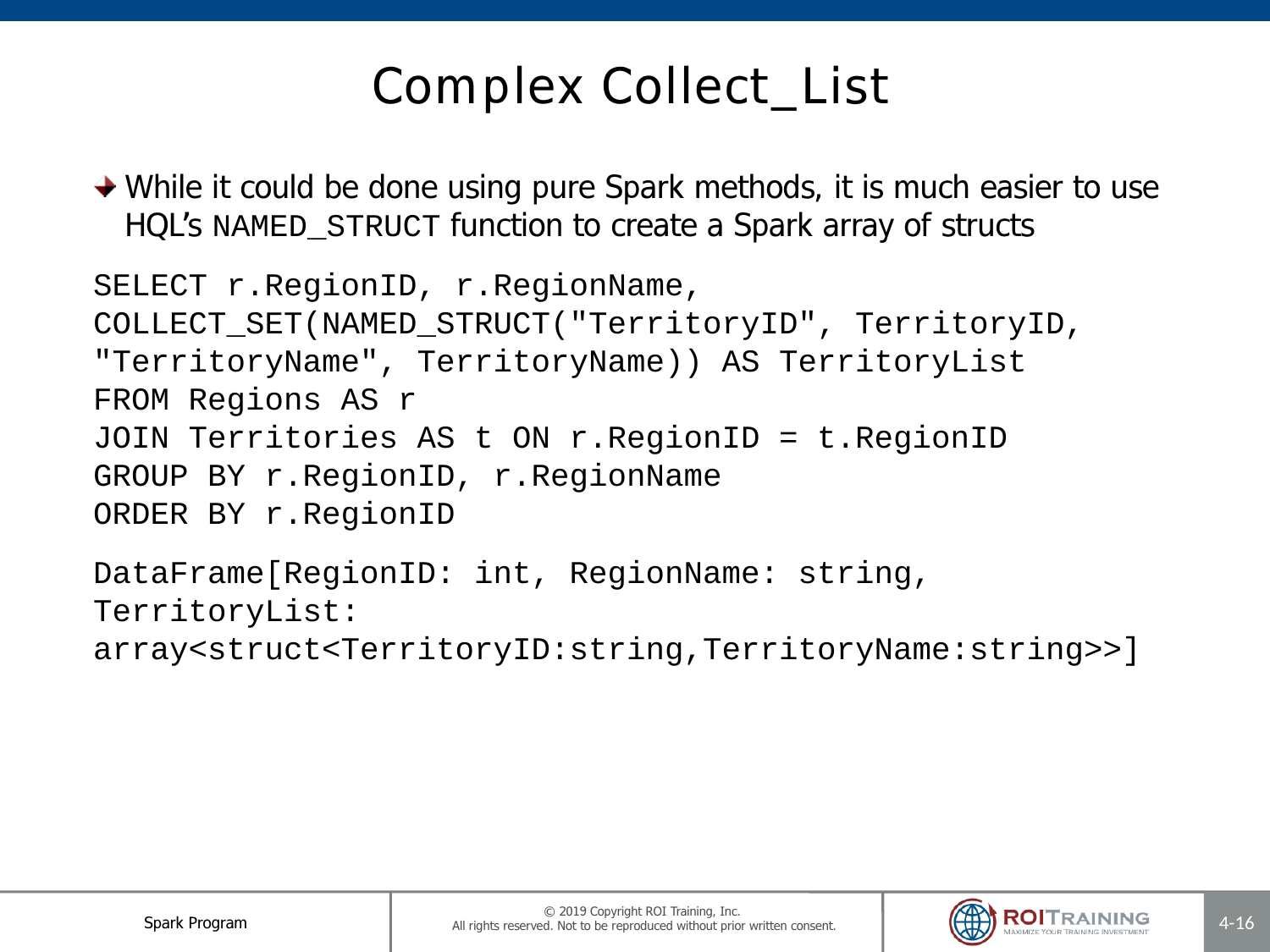

# Complex Collect_List
While it could be done using pure Spark methods, it is much easier to use HQL’s NAMED_STRUCT function to create a Spark array of structs
SELECT r.RegionID, r.RegionName,
COLLECT_SET(NAMED_STRUCT("TerritoryID", TerritoryID, "TerritoryName", TerritoryName)) AS TerritoryList
FROM Regions AS r
JOIN Territories AS t ON r.RegionID = t.RegionID
GROUP BY r.RegionID, r.RegionName
ORDER BY r.RegionID
DataFrame[RegionID: int, RegionName: string, TerritoryList: array<struct<TerritoryID:string,TerritoryName:string>>]